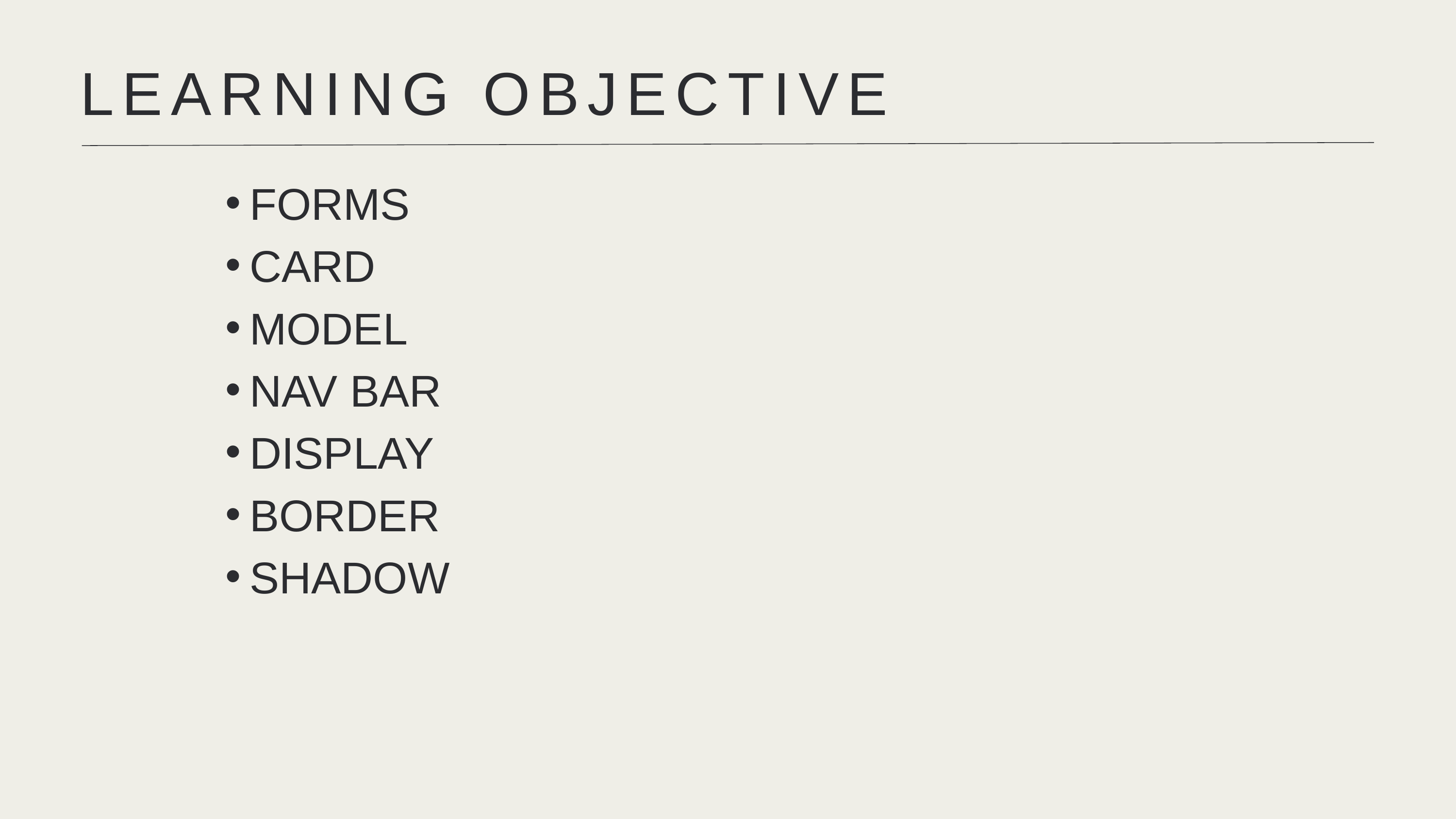

LEARNING OBJECTIVE

FORMS
CARD
MODEL
NAV BAR
DISPLAY
BORDER
SHADOW